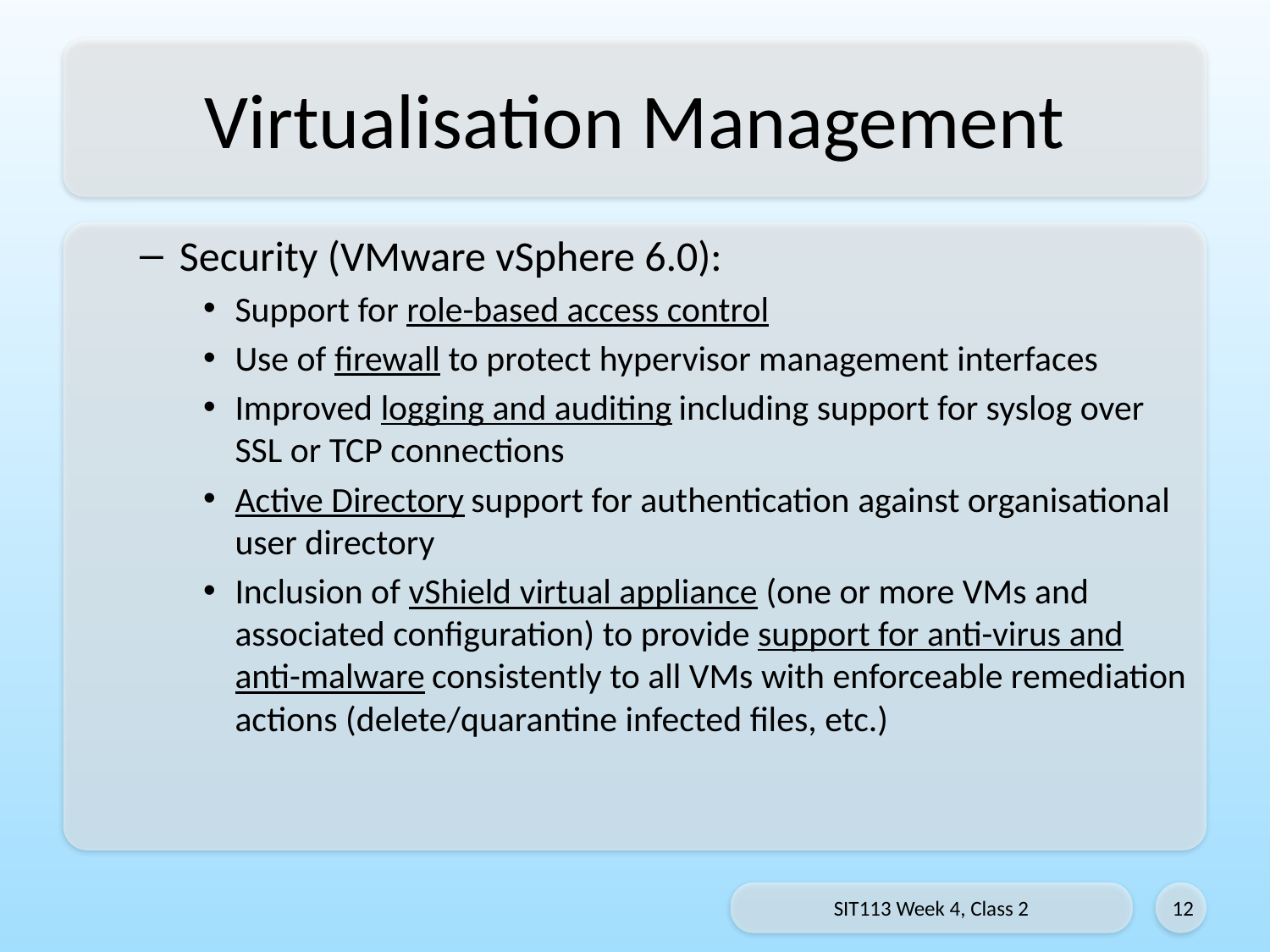

# Virtualisation Management
Security (VMware vSphere 6.0):
Support for role-based access control
Use of firewall to protect hypervisor management interfaces
Improved logging and auditing including support for syslog over SSL or TCP connections
Active Directory support for authentication against organisational user directory
Inclusion of vShield virtual appliance (one or more VMs and associated configuration) to provide support for anti-virus and anti-malware consistently to all VMs with enforceable remediation actions (delete/quarantine infected files, etc.)
SIT113 Week 4, Class 2
12